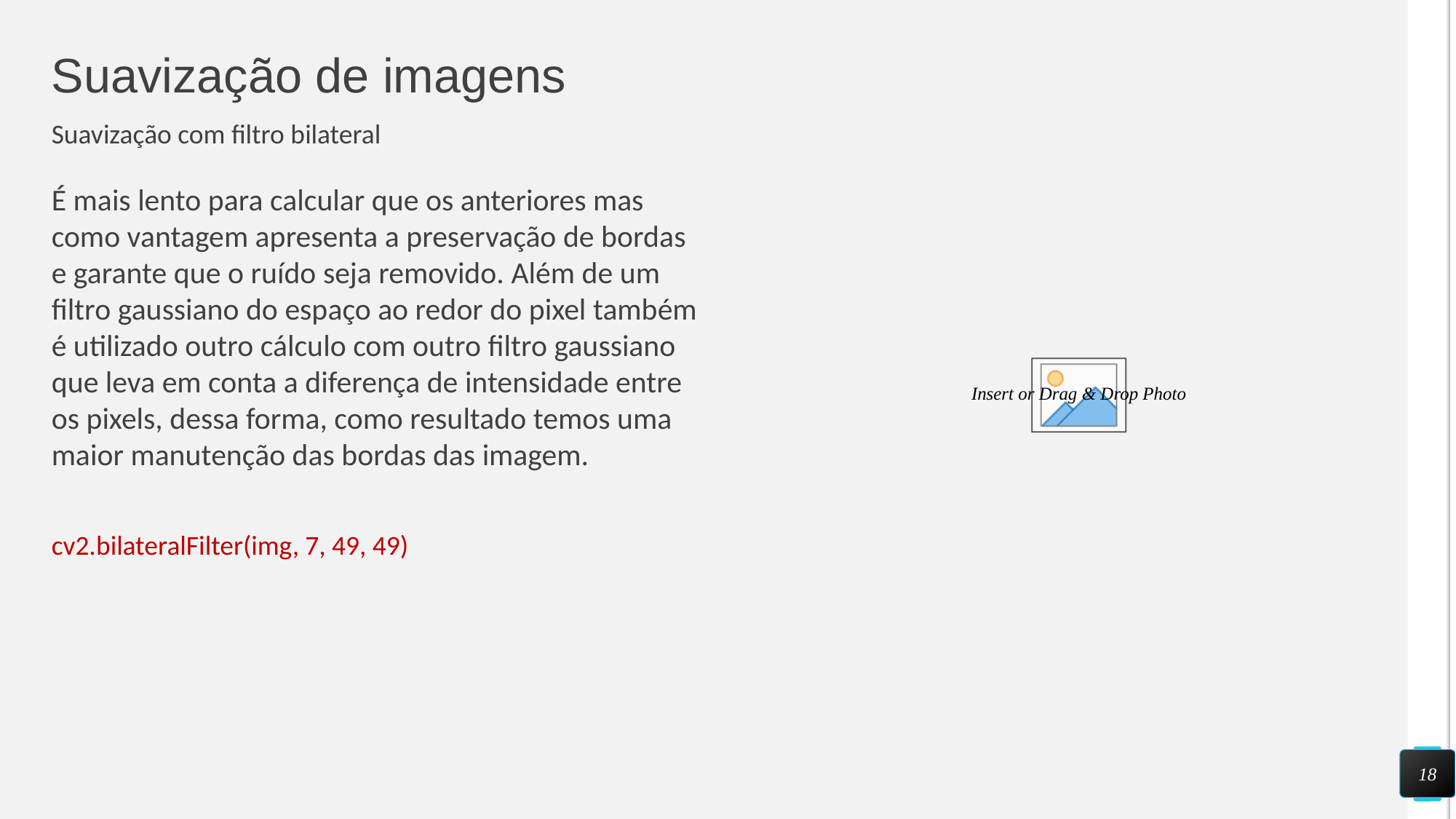

# Suavização de imagens

Suavização com filtro bilateral
É mais lento para calcular que os anteriores mas como vantagem apresenta a preservação de bordas e garante que o ruído seja removido. Além de um filtro gaussiano do espaço ao redor do pixel também é utilizado outro cálculo com outro filtro gaussiano que leva em conta a diferença de intensidade entre os pixels, dessa forma, como resultado temos uma maior manutenção das bordas das imagem.

cv2.bilateralFilter(img, 7, 49, 49)
18